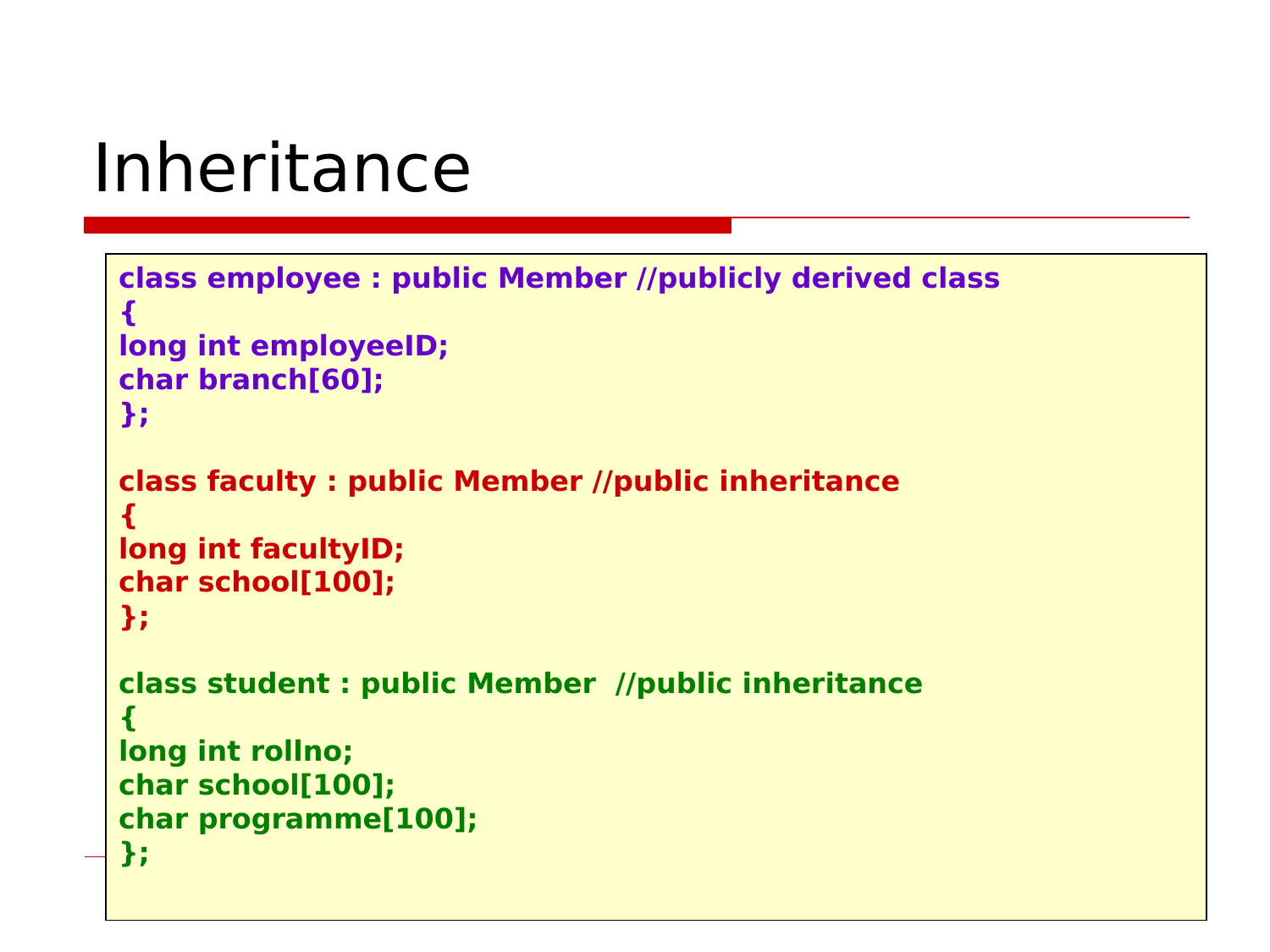

# Inheritance
class employee : public Member //publicly derived class
{
long int employeeID;
char branch[60];
};

class faculty : public Member //public inheritance
{
long int facultyID;
char school[100];
};

class student : public Member  //public inheritance
{
long int rollno;
char school[100];
char programme[100];
};